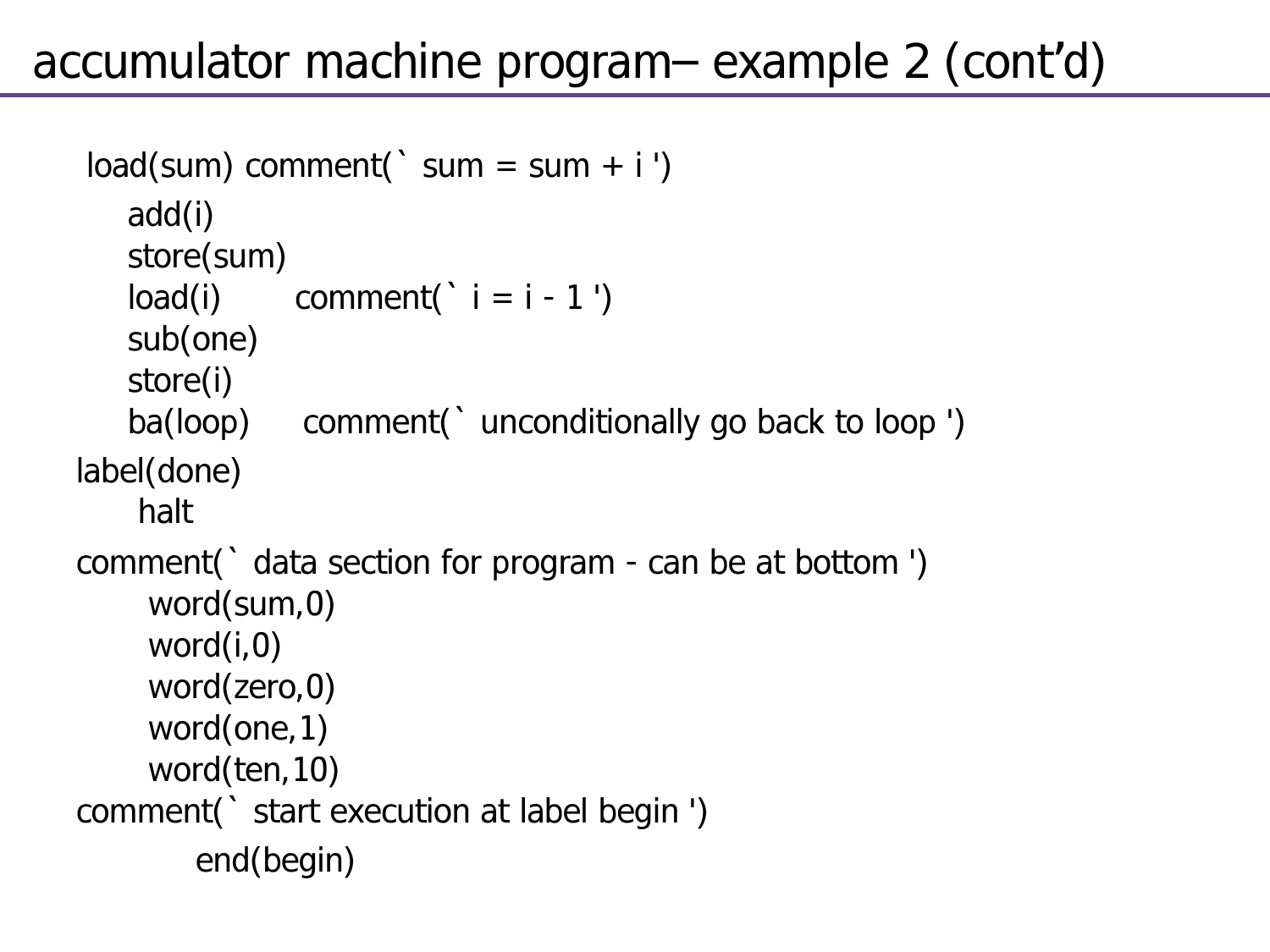

# accumulator machine program– example 2 (cont’d)
 load(sum) comment(` sum = sum + i ')
add(i)
store(sum)
load(i)       comment(` i = i - 1 ')
sub(one)
store(i)
ba(loop)     comment(` unconditionally go back to loop ')
label(done)
 halt
comment(` data section for program - can be at bottom ')
  word(sum,0)
  word(i,0)
  word(zero,0)
  word(one,1)
  word(ten,10)
comment(` start execution at label begin ')
	 end(begin)